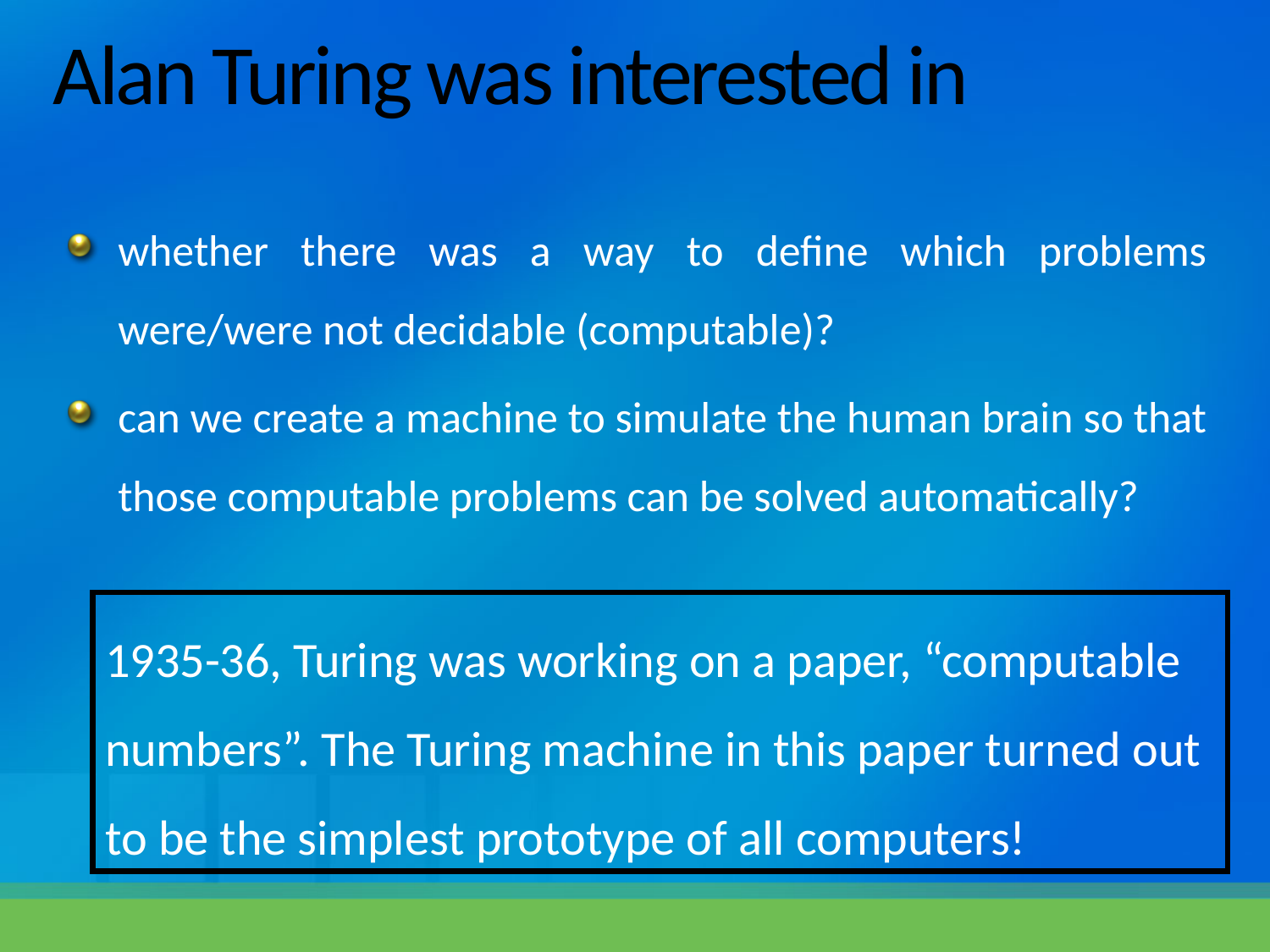

# Alan Turing was interested in
whether there was a way to define which problems were/were not decidable (computable)?
can we create a machine to simulate the human brain so that those computable problems can be solved automatically?
1935-36, Turing was working on a paper, “computable numbers”. The Turing machine in this paper turned out to be the simplest prototype of all computers!